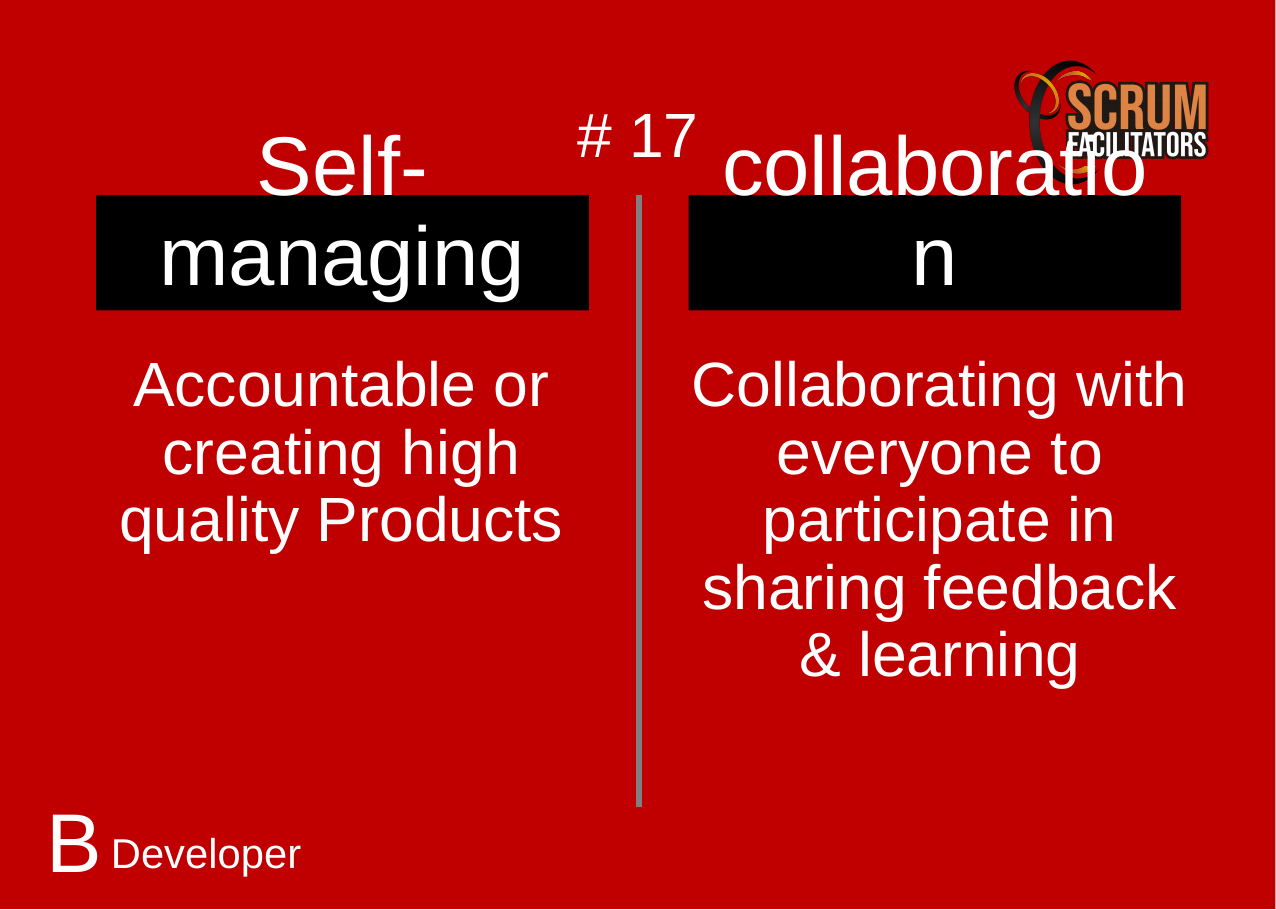

# 17
Self-managing
collaboration
Accountable or creating high quality Products
Collaborating with everyone to participate in sharing feedback & learning
B
Developer